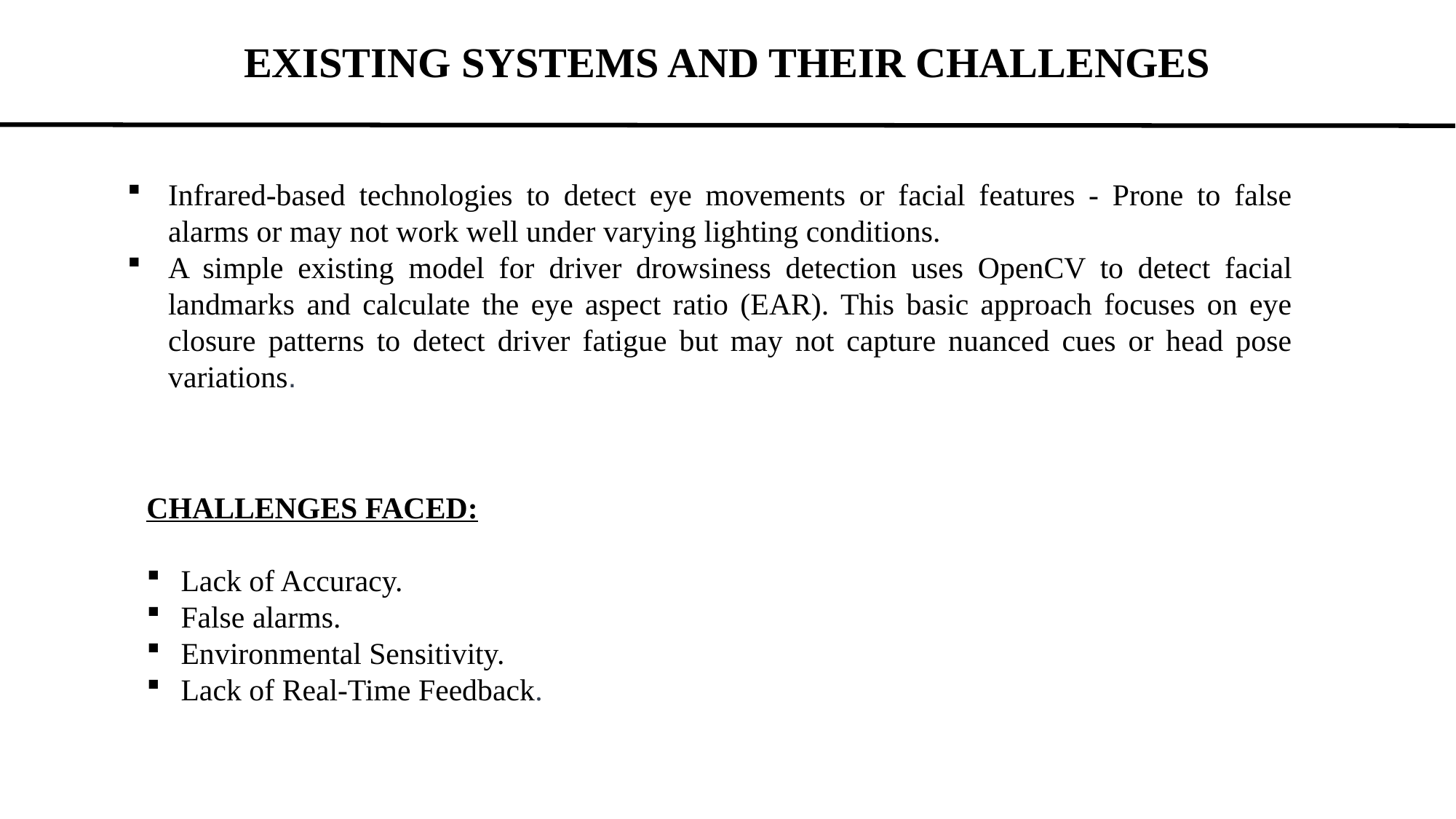

EXISTING SYSTEMS AND THEIR CHALLENGES

Infrared-based technologies to detect eye movements or facial features - Prone to false alarms or may not work well under varying lighting conditions.
A simple existing model for driver drowsiness detection uses OpenCV to detect facial landmarks and calculate the eye aspect ratio (EAR). This basic approach focuses on eye closure patterns to detect driver fatigue but may not capture nuanced cues or head pose variations.
CHALLENGES FACED:

Lack of Accuracy.
False alarms.
Environmental Sensitivity.
Lack of Real-Time Feedback.